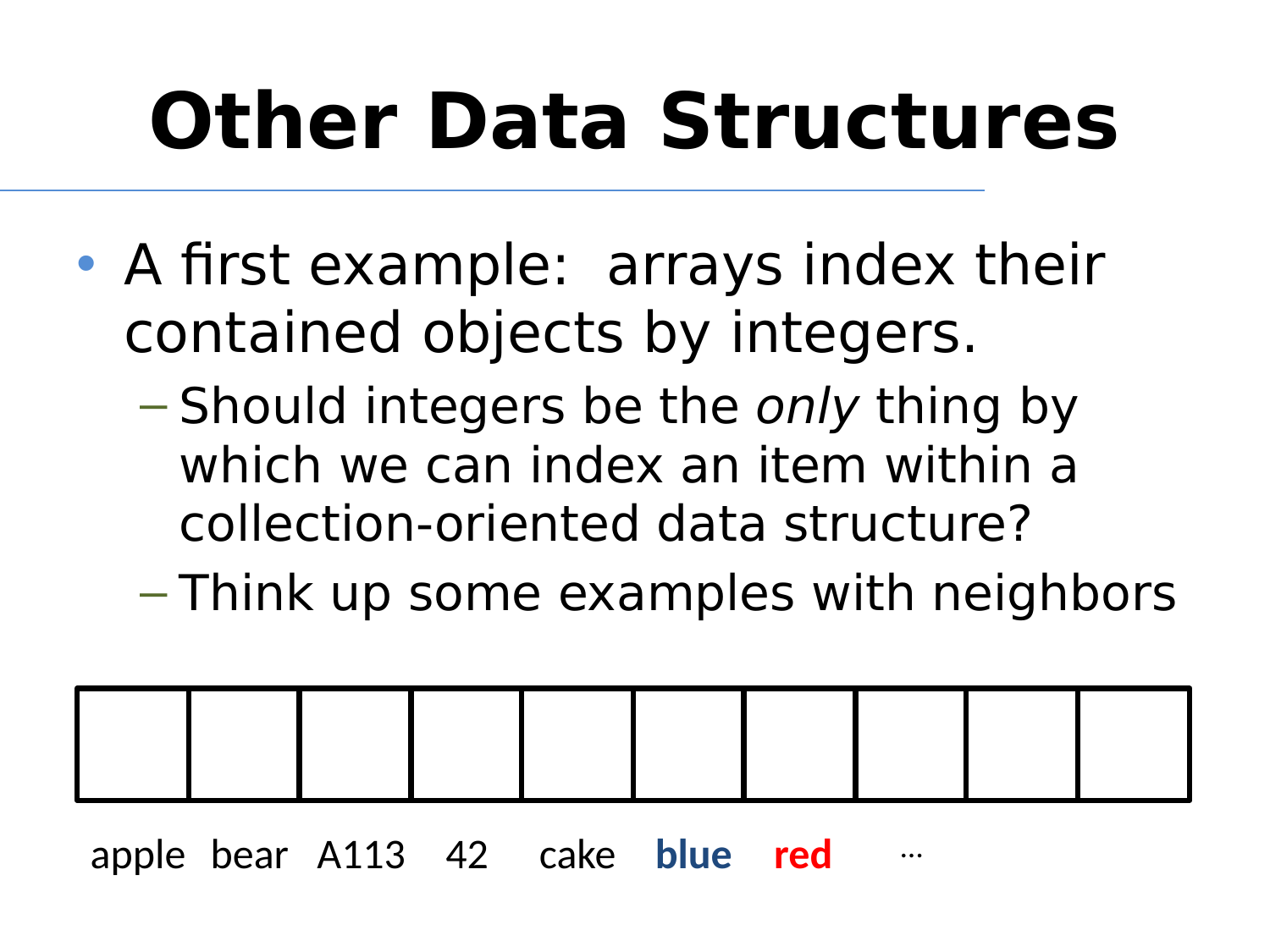

# Other Data Structures
A first example:  arrays index their contained objects by integers.
Should integers be the only thing by which we can index an item within a collection-oriented data structure?
Think up some examples with neighbors

cake
red

A113
blue
…

apple
bear
42